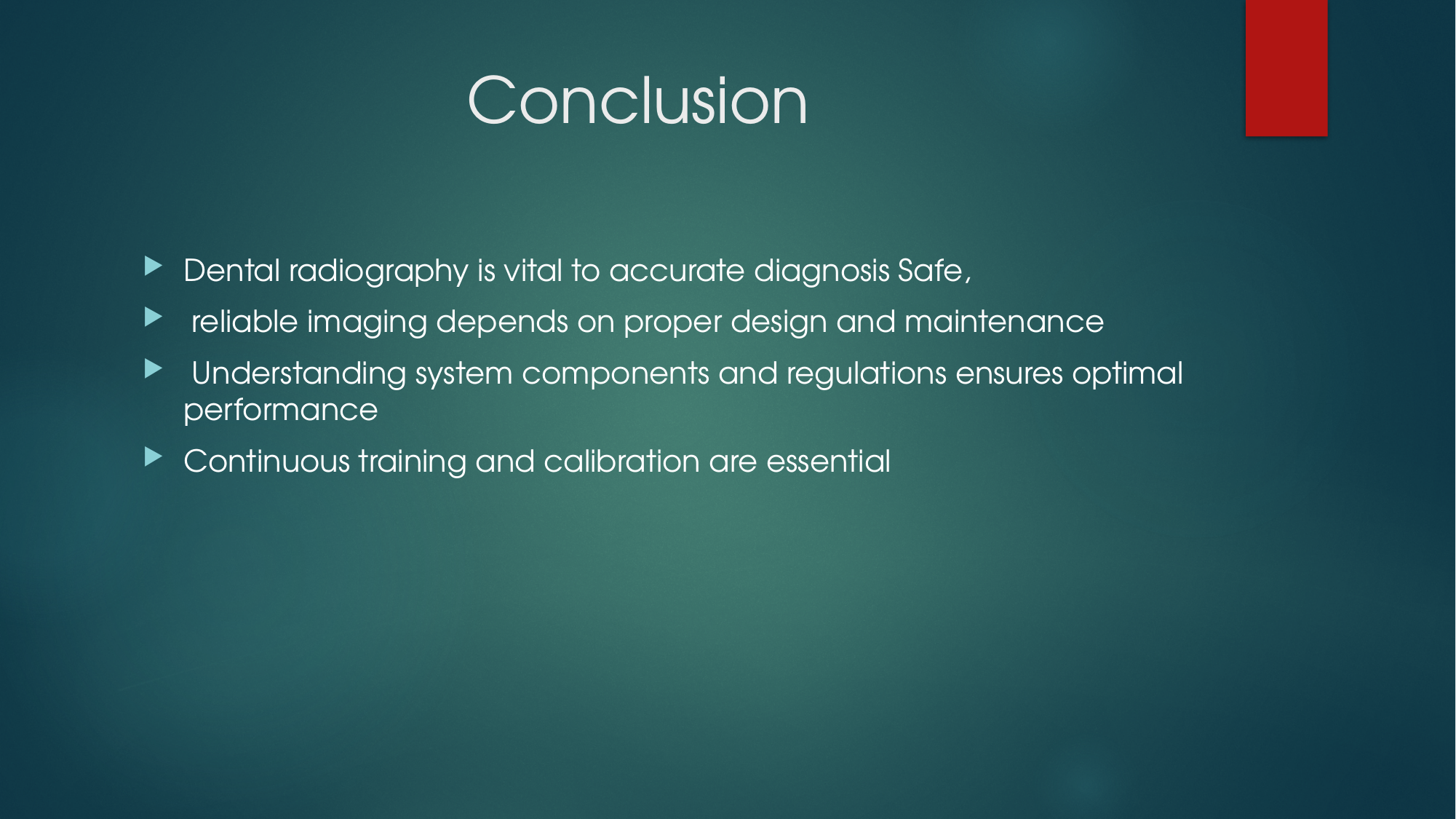

# Conclusion
Dental radiography is vital to accurate diagnosis Safe,
 reliable imaging depends on proper design and maintenance
 Understanding system components and regulations ensures optimal performance
Continuous training and calibration are essential